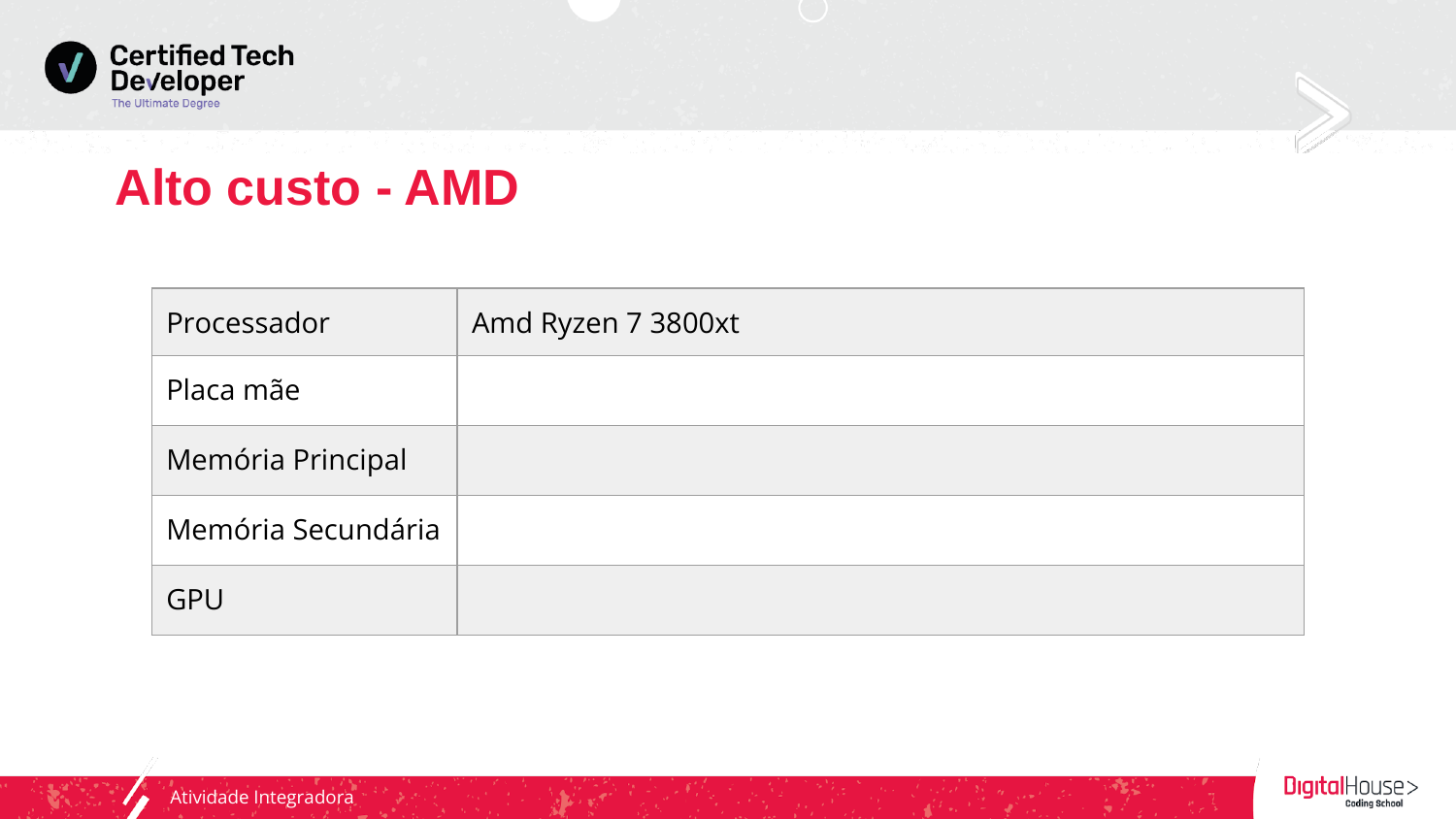

# Alto custo - AMD

| Processador | Amd Ryzen 7 3800xt |
| --- | --- |
| Placa mãe |  |
| Memória Principal |  |
| Memória Secundária |  |
| GPU |  |